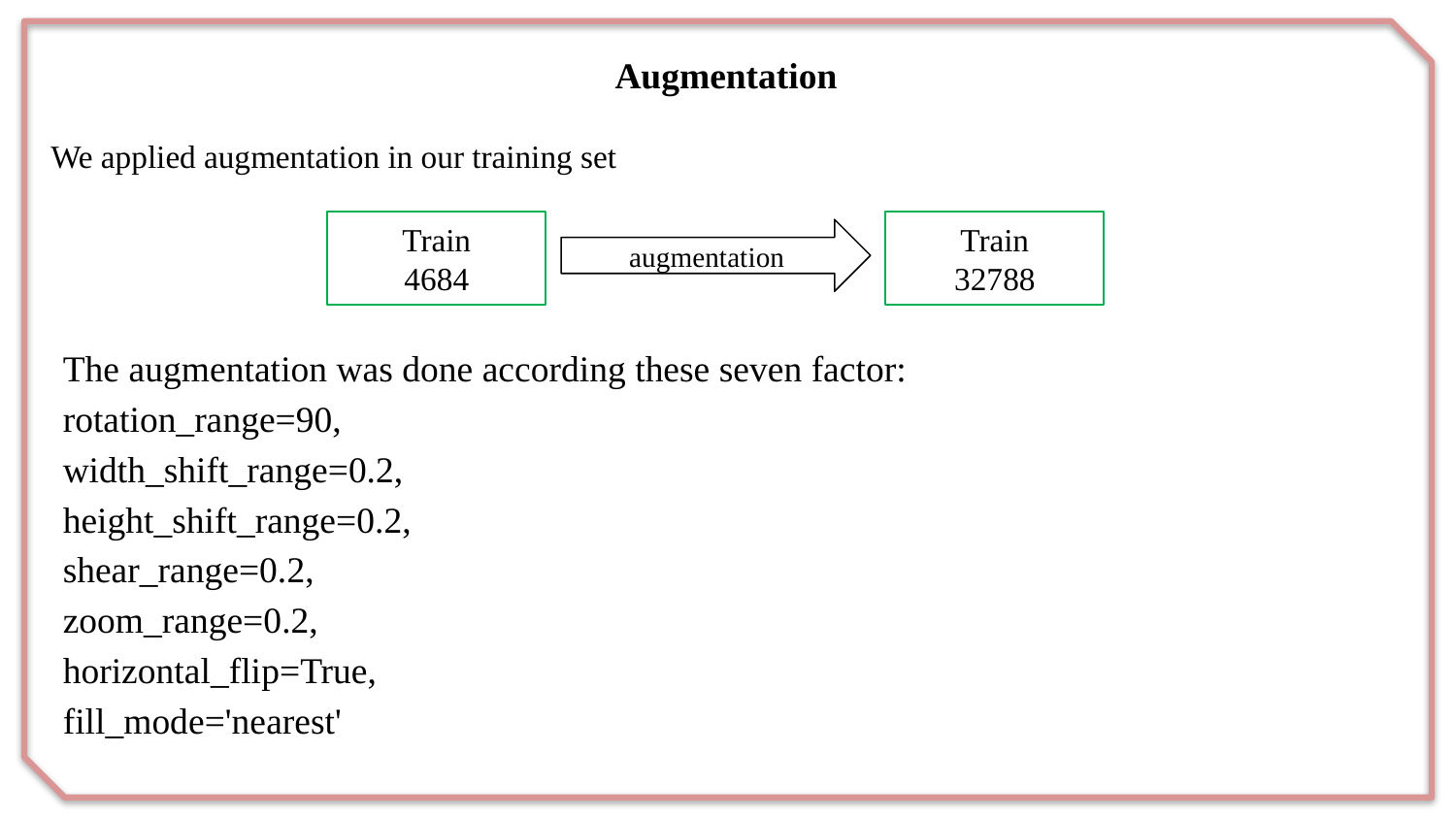

Augmentation
We applied augmentation in our training set
Train
4684
Train
32788
augmentation
The augmentation was done according these seven factor:
rotation_range=90,
width_shift_range=0.2,
height_shift_range=0.2,
shear_range=0.2,
zoom_range=0.2,
horizontal_flip=True,
fill_mode='nearest'